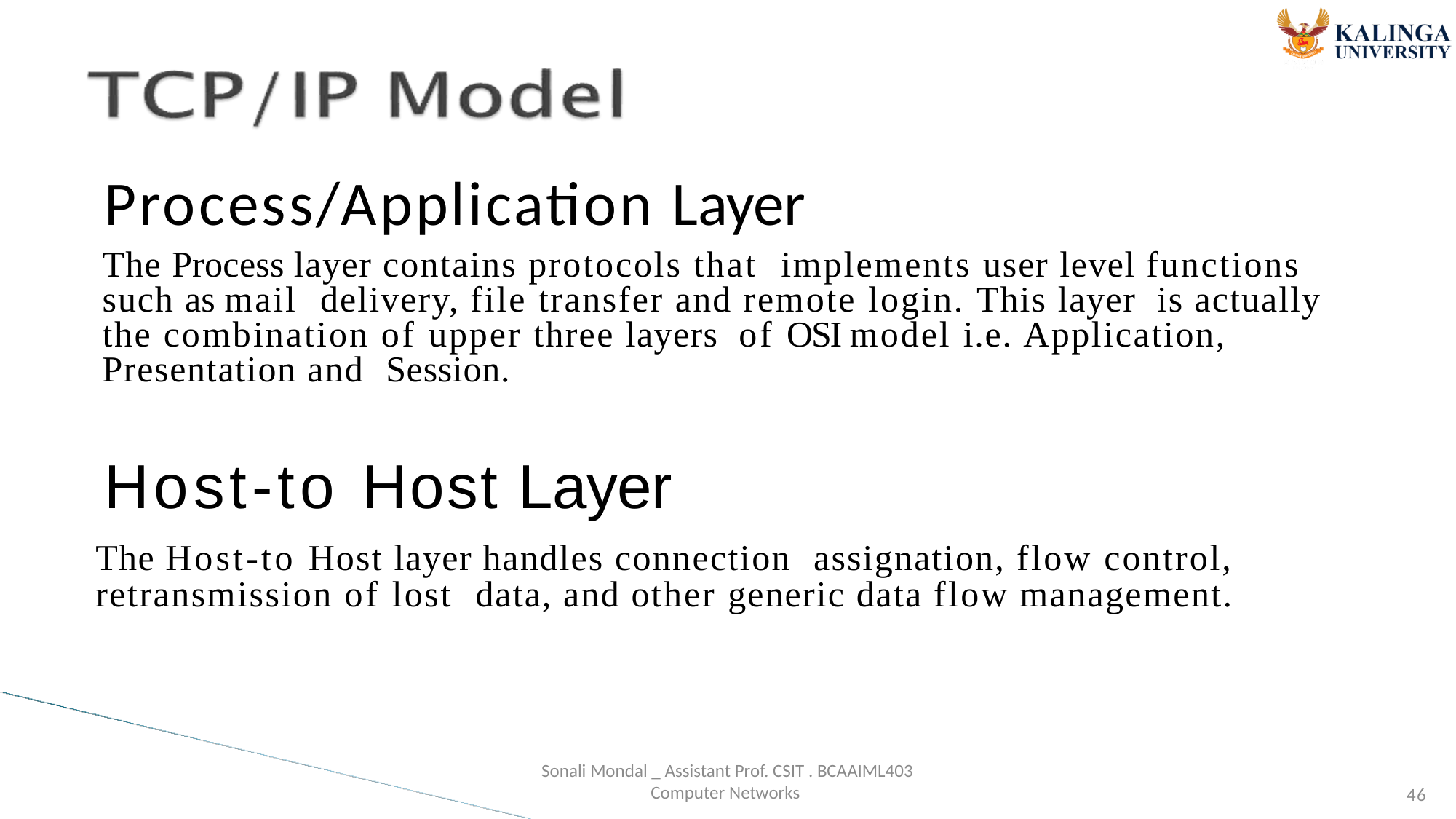

# Process/Application Layer
The Process layer contains protocols that  implements user level functions such as mail  delivery, file transfer and remote login. This layer  is actually the combination of upper three layers  of OSI model i.e. Application, Presentation and  Session.
Host-to Host Layer
The Host-to Host layer handles connection  assignation, flow control, retransmission of lost  data, and other generic data flow management.

Sonali Mondal _ Assistant Prof. CSIT . BCAAIML403 Computer Networks
46